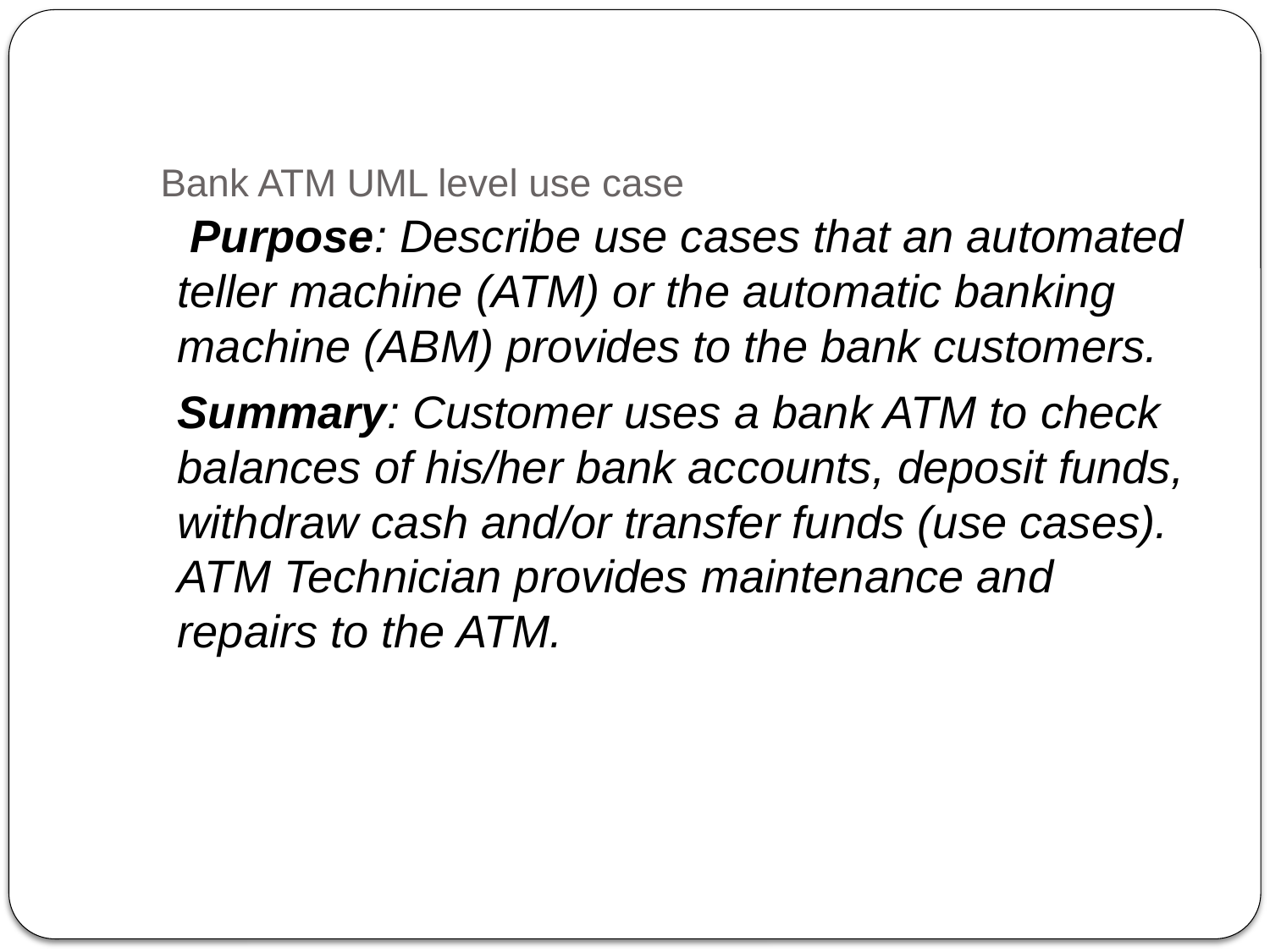

Bank ATM UML level use case

    Purpose: Describe use cases that an automated teller machine (ATM) or the automatic banking machine (ABM) provides to the bank customers.
   Summary: Customer uses a bank ATM to check balances of his/her bank accounts, deposit funds, withdraw cash and/or transfer funds (use cases). ATM Technician provides maintenance and repairs to the ATM.